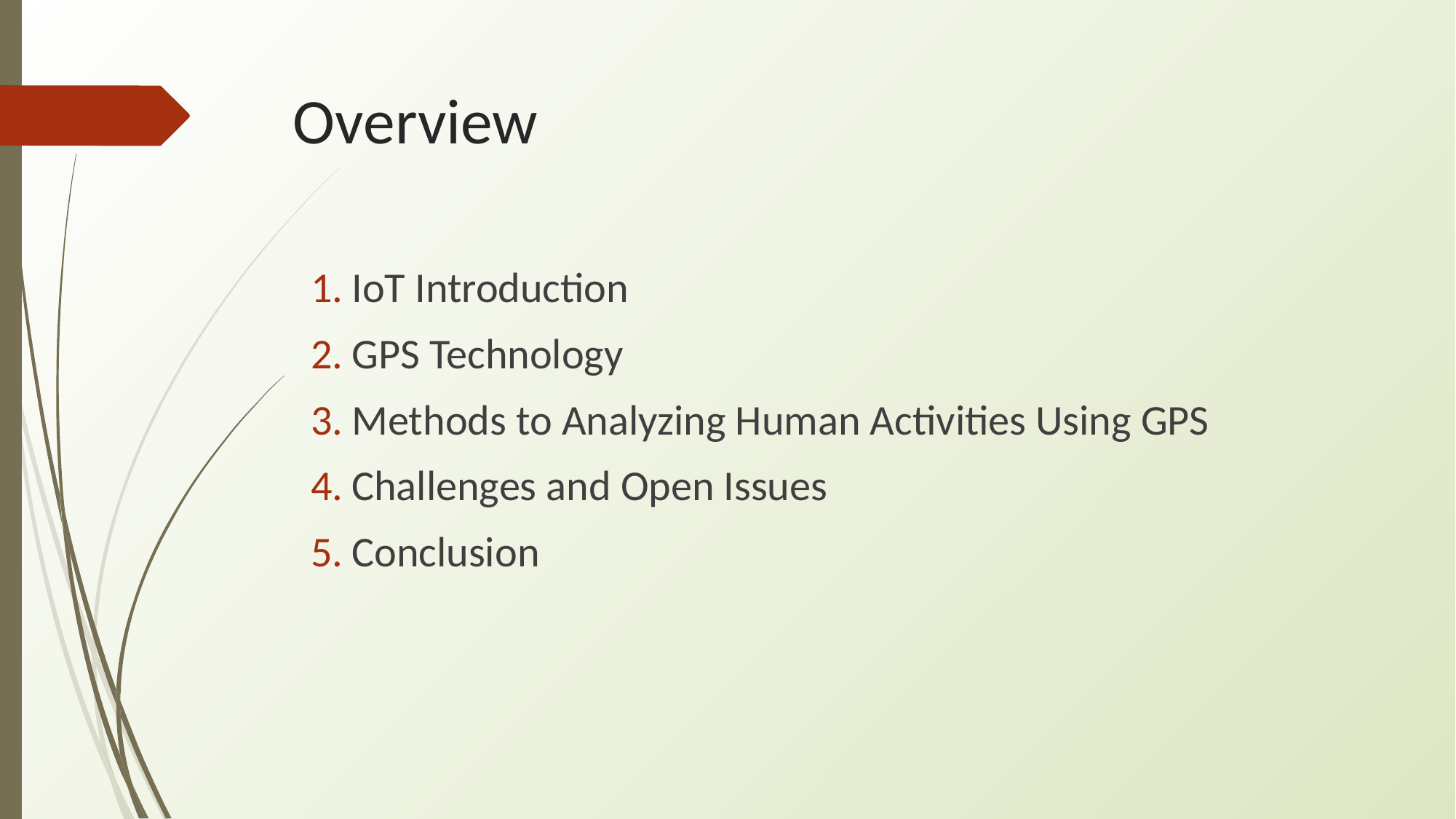

# Overview
IoT Introduction
GPS Technology
Methods to Analyzing Human Activities Using GPS
Challenges and Open Issues
Conclusion